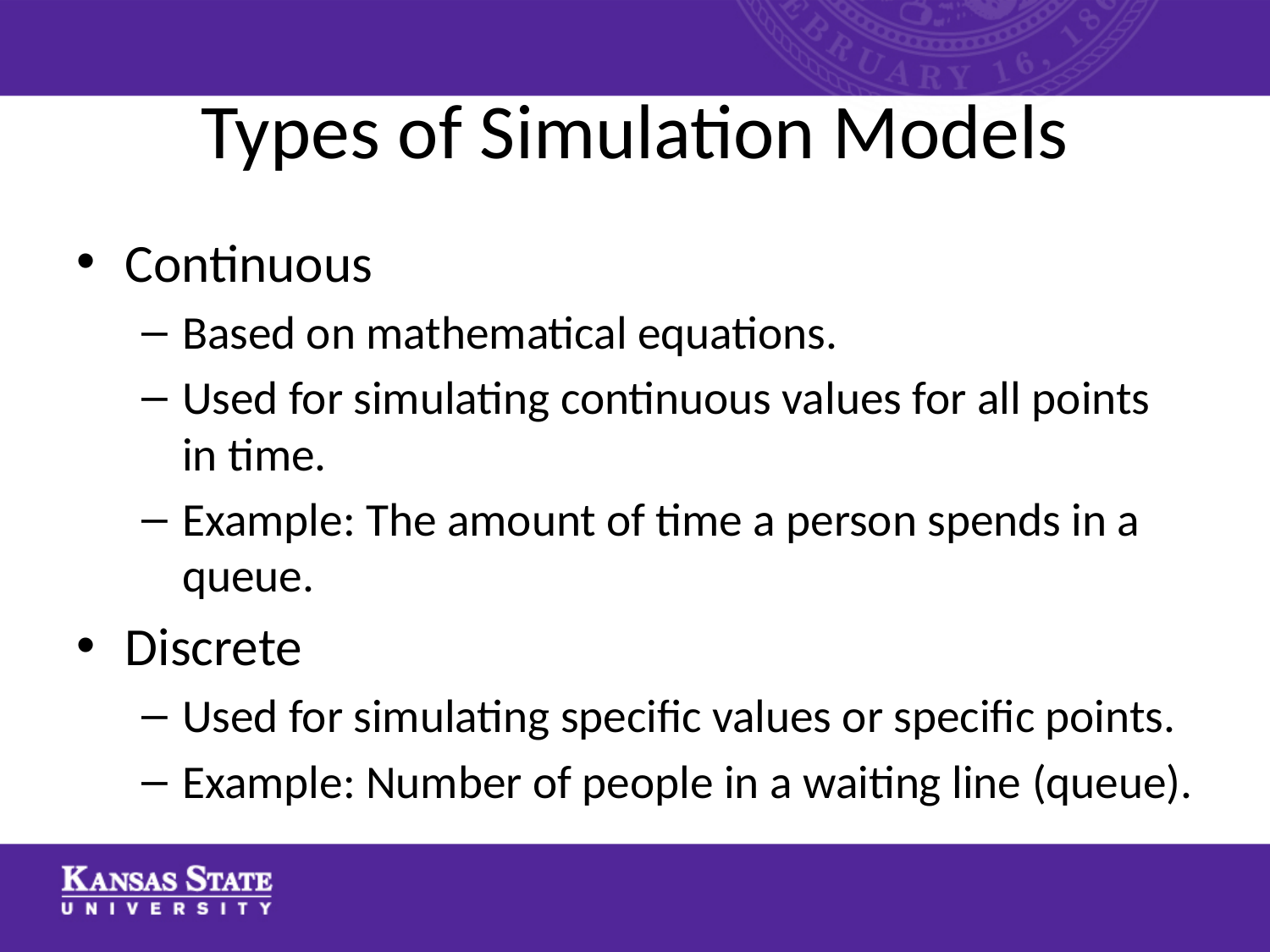

# Types of Simulation Models
Continuous
Based on mathematical equations.
Used for simulating continuous values for all points in time.
Example: The amount of time a person spends in a queue.
Discrete
Used for simulating specific values or specific points.
Example: Number of people in a waiting line (queue).